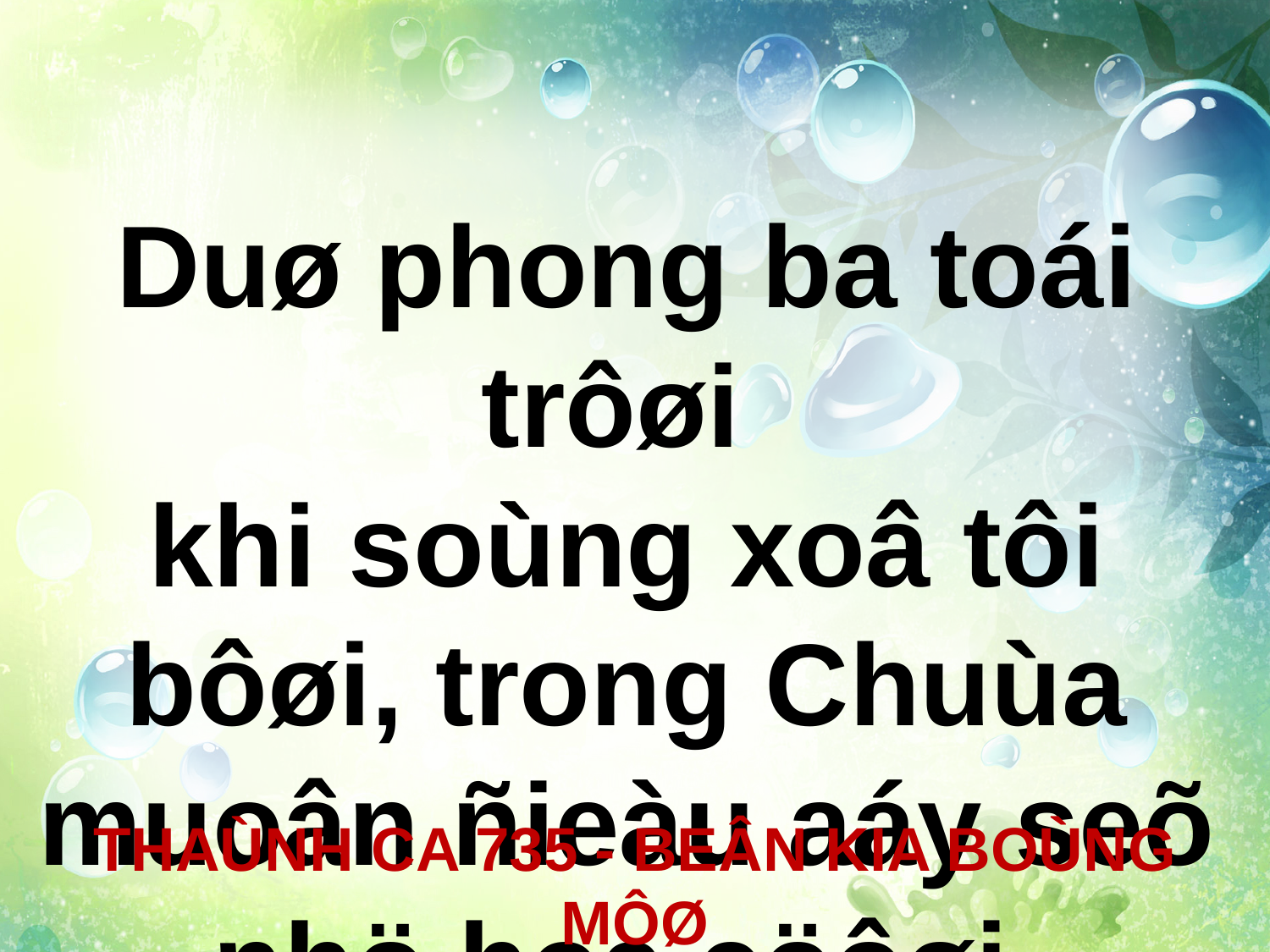

Duø phong ba toái trôøi
khi soùng xoâ tôi bôøi, trong Chuùa muoân ñieàu aáy seõ nhö hoa cöôøi.
THAÙNH CA 735 - BEÂN KIA BOÙNG MÔØ